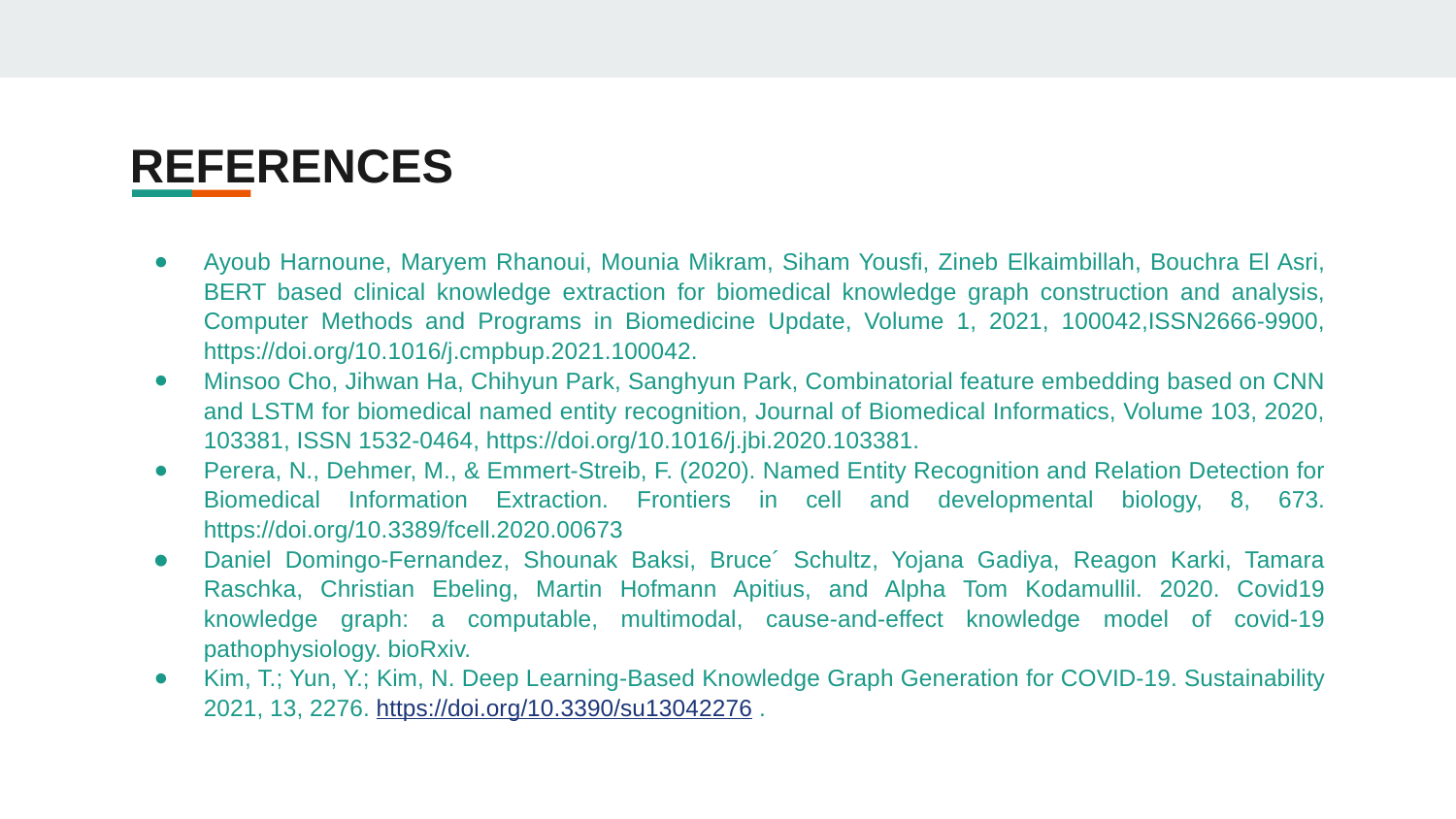

# REFERENCES
Ayoub Harnoune, Maryem Rhanoui, Mounia Mikram, Siham Yousfi, Zineb Elkaimbillah, Bouchra El Asri, BERT based clinical knowledge extraction for biomedical knowledge graph construction and analysis, Computer Methods and Programs in Biomedicine Update, Volume 1, 2021, 100042,ISSN2666-9900, https://doi.org/10.1016/j.cmpbup.2021.100042.
Minsoo Cho, Jihwan Ha, Chihyun Park, Sanghyun Park, Combinatorial feature embedding based on CNN and LSTM for biomedical named entity recognition, Journal of Biomedical Informatics, Volume 103, 2020, 103381, ISSN 1532-0464, https://doi.org/10.1016/j.jbi.2020.103381.
Perera, N., Dehmer, M., & Emmert-Streib, F. (2020). Named Entity Recognition and Relation Detection for Biomedical Information Extraction. Frontiers in cell and developmental biology, 8, 673. https://doi.org/10.3389/fcell.2020.00673
Daniel Domingo-Fernandez, Shounak Baksi, Bruce´ Schultz, Yojana Gadiya, Reagon Karki, Tamara Raschka, Christian Ebeling, Martin Hofmann Apitius, and Alpha Tom Kodamullil. 2020. Covid19 knowledge graph: a computable, multimodal, cause-and-effect knowledge model of covid-19 pathophysiology. bioRxiv.
Kim, T.; Yun, Y.; Kim, N. Deep Learning-Based Knowledge Graph Generation for COVID-19. Sustainability 2021, 13, 2276. https://doi.org/10.3390/su13042276 .